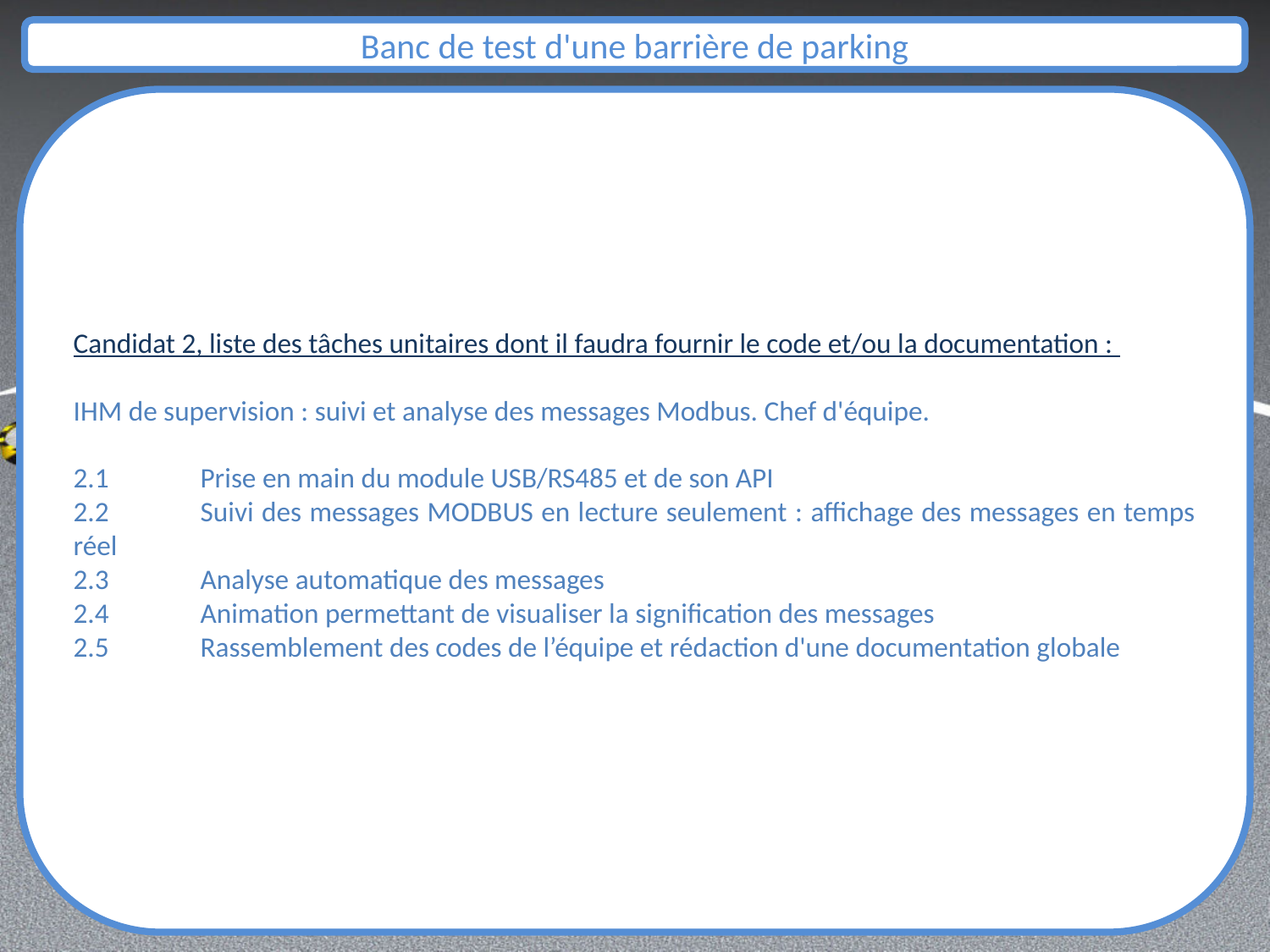

Candidat 2, liste des tâches unitaires dont il faudra fournir le code et/ou la documentation :

IHM de supervision : suivi et analyse des messages Modbus. Chef d'équipe.

2.1	Prise en main du module USB/RS485 et de son API
2.2	Suivi des messages MODBUS en lecture seulement : affichage des messages en temps réel
2.3	Analyse automatique des messages
2.4	Animation permettant de visualiser la signification des messages
2.5	Rassemblement des codes de l’équipe et rédaction d'une documentation globale